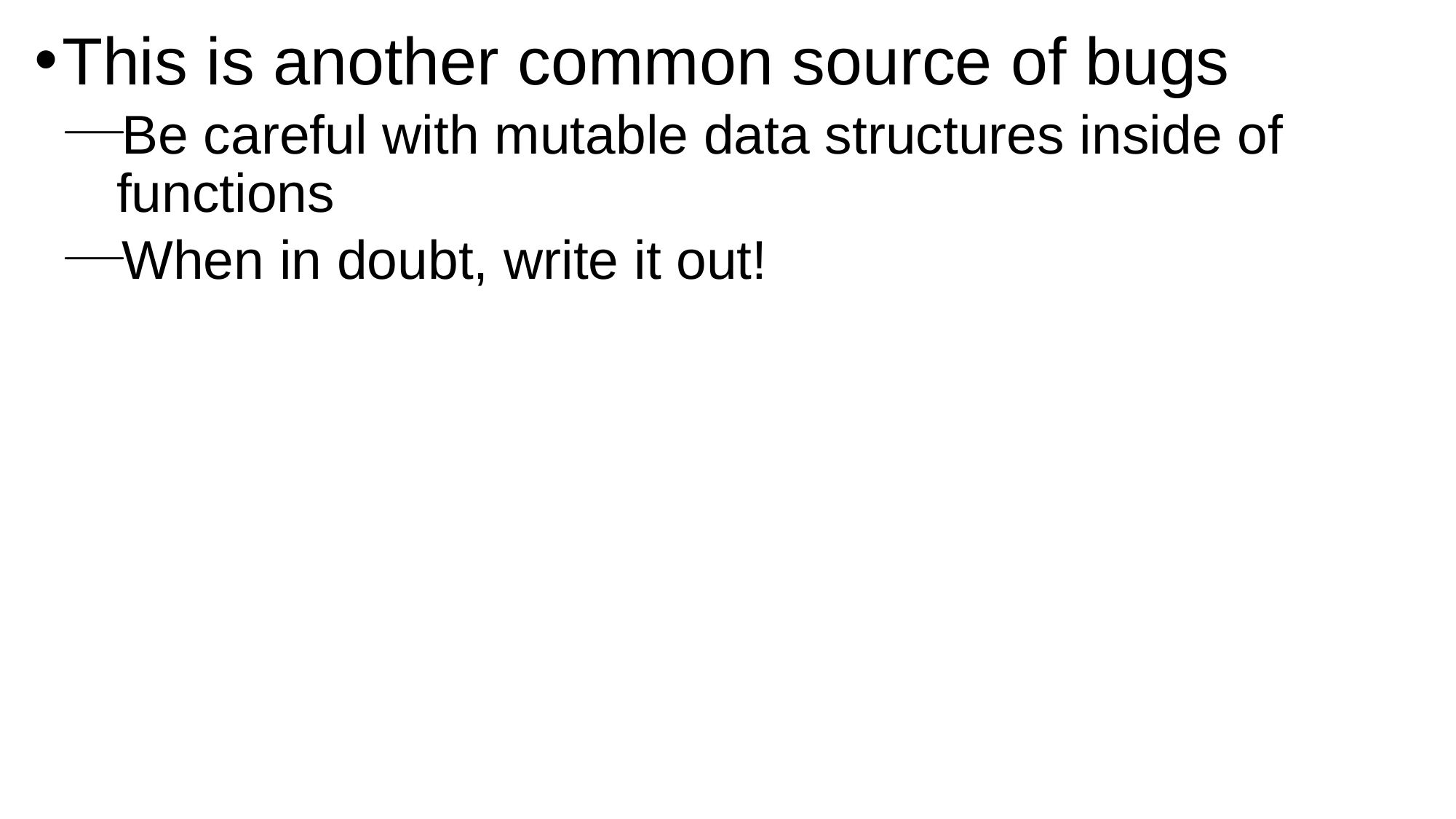

This is another common source of bugs
Be careful with mutable data structures inside of functions
When in doubt, write it out!